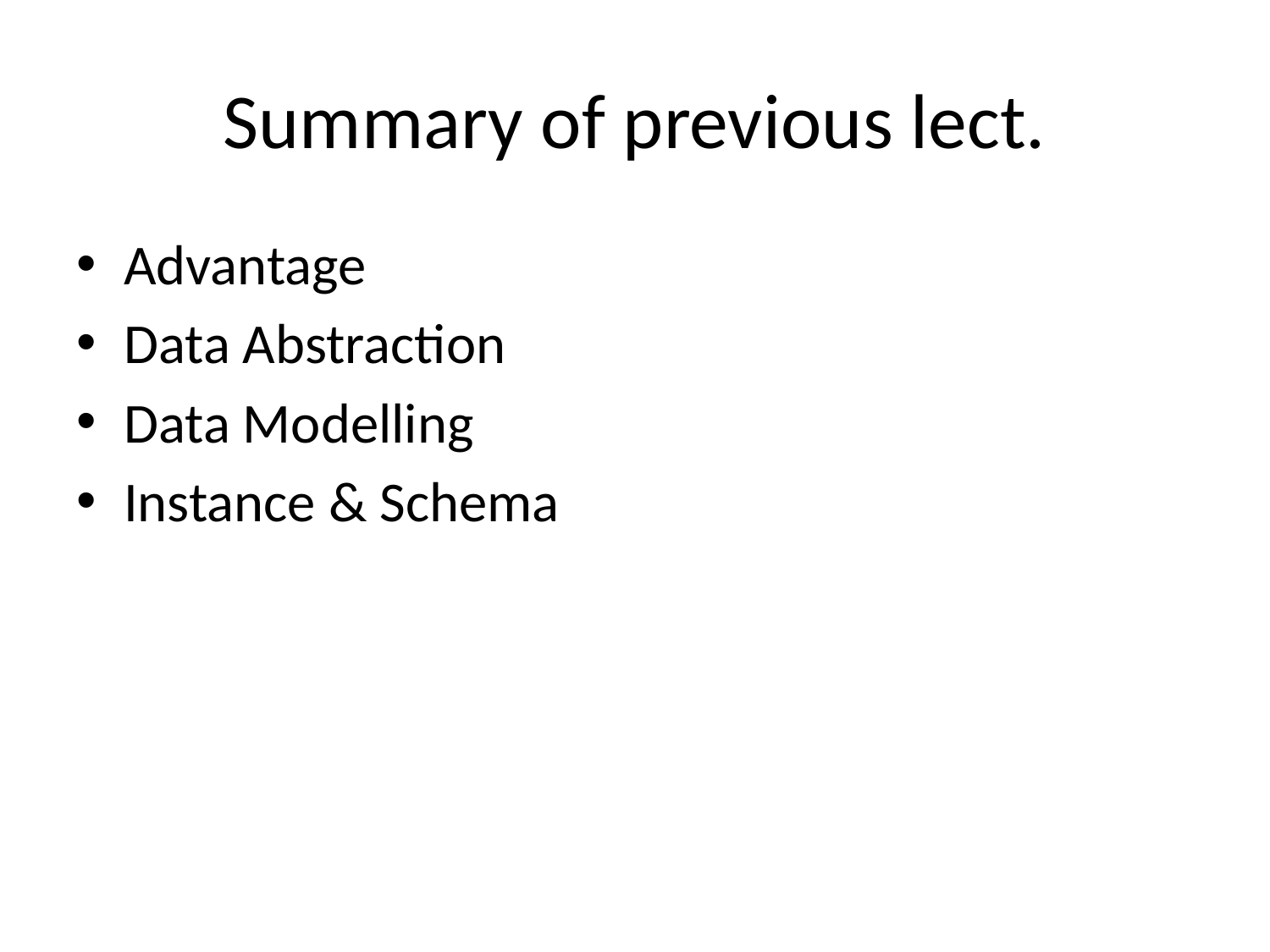

# Summary of previous lect.
Advantage
Data Abstraction
Data Modelling
Instance & Schema